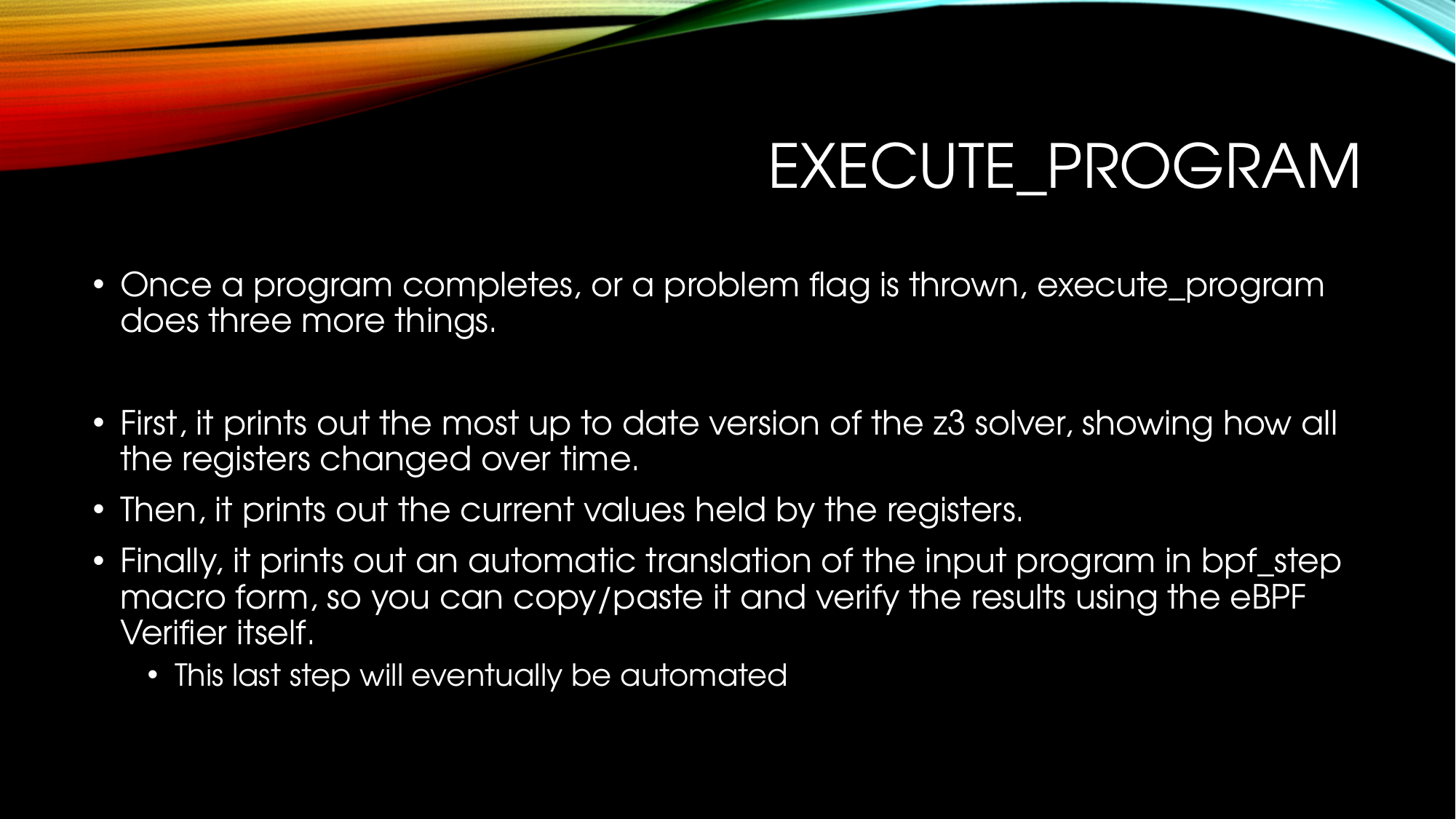

# Execute_program
Once a program completes, or a problem flag is thrown, execute_program does three more things.

First, it prints out the most up to date version of the z3 solver, showing how all the registers changed over time.
Then, it prints out the current values held by the registers.
Finally, it prints out an automatic translation of the input program in bpf_step macro form, so you can copy/paste it and verify the results using the eBPF Verifier itself.
This last step will eventually be automated